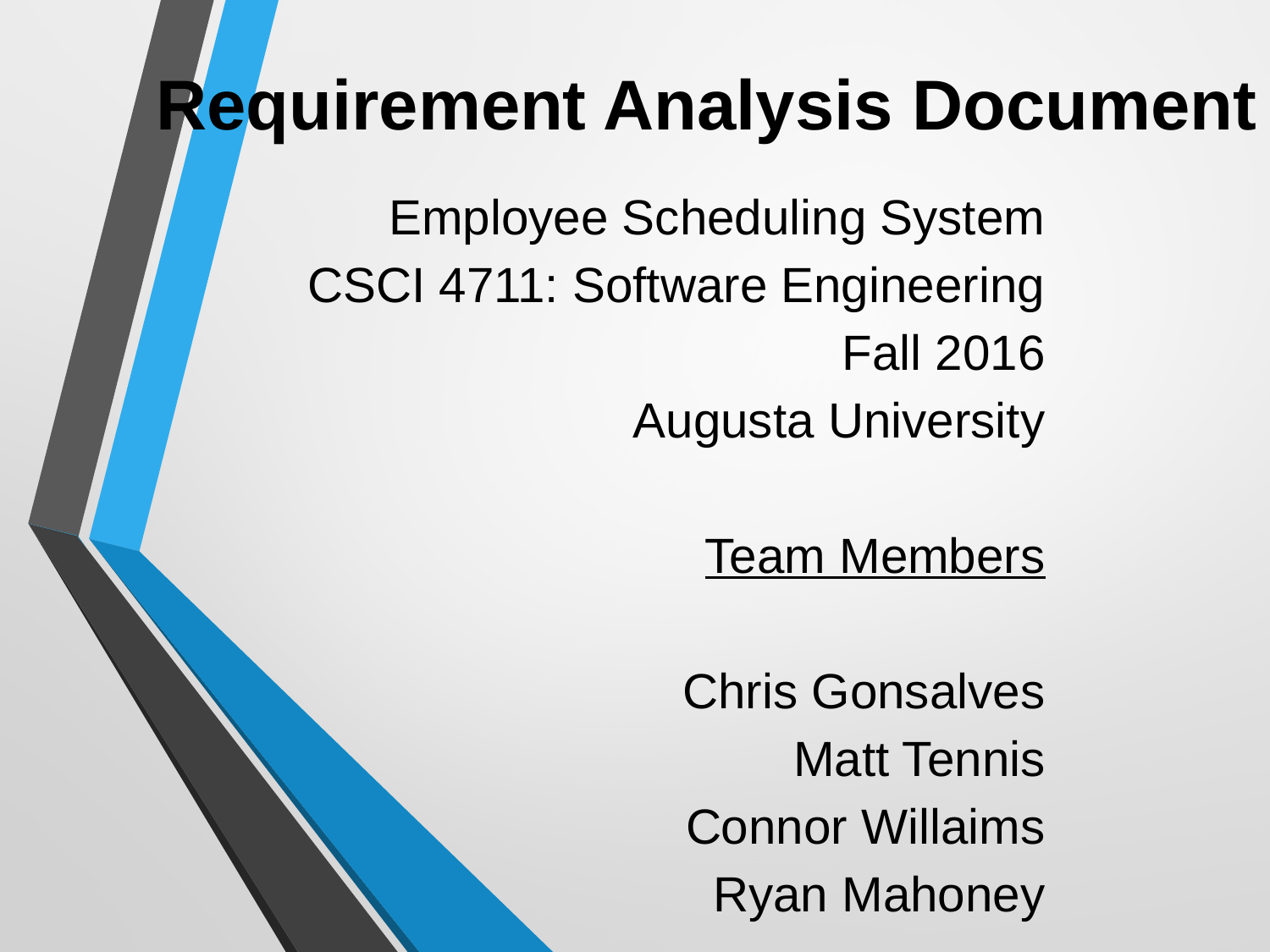

# Requirement Analysis Document
Employee Scheduling System
CSCI 4711: Software Engineering
Fall 2016
Augusta University

Team Members

Chris Gonsalves
Matt Tennis
Connor Willaims
Ryan Mahoney